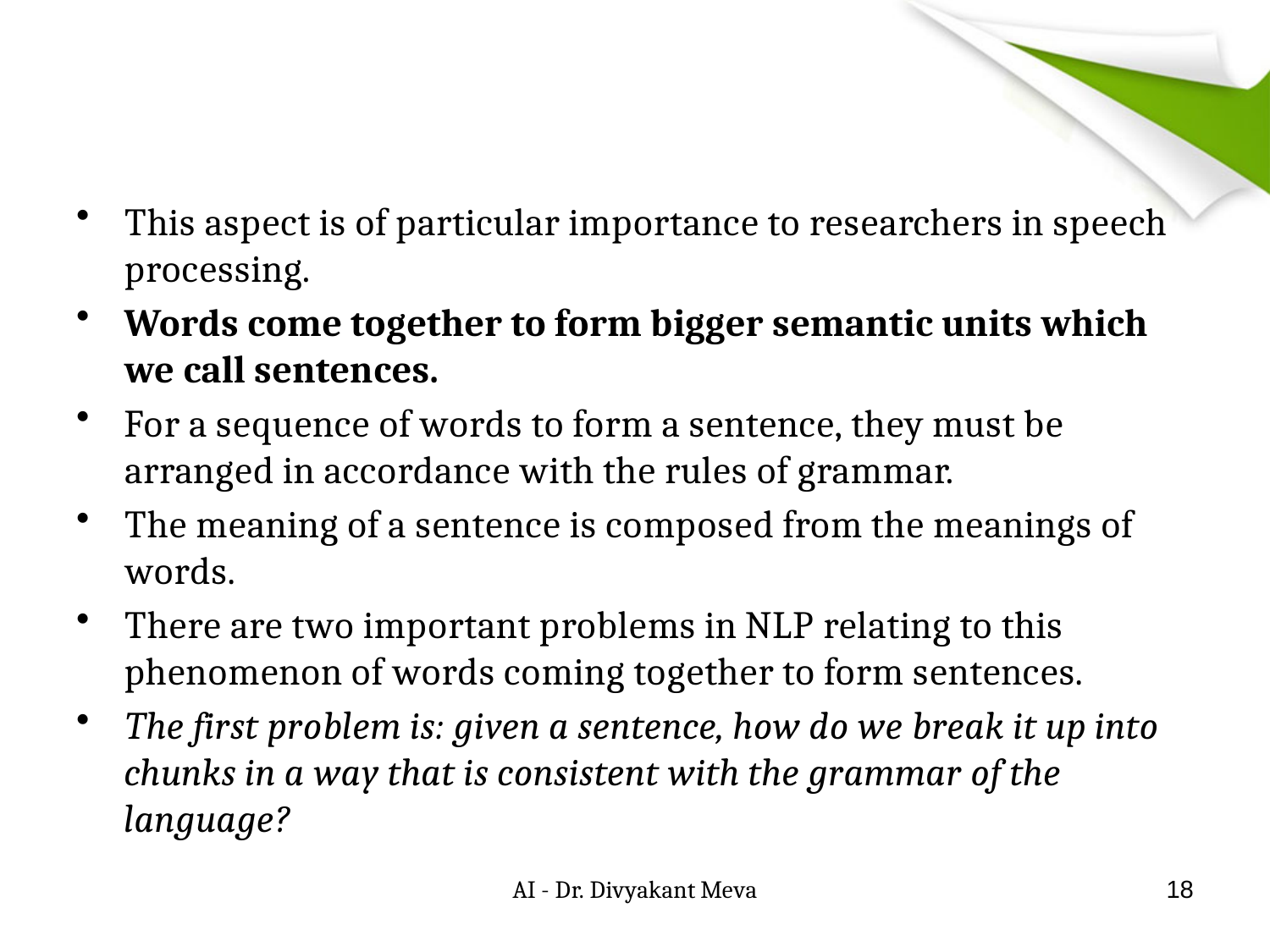

#
This aspect is of particular importance to researchers in speech processing.
Words come together to form bigger semantic units which we call sentences.
For a sequence of words to form a sentence, they must be arranged in accordance with the rules of grammar.
The meaning of a sentence is composed from the meanings of words.
There are two important problems in NLP relating to this phenomenon of words coming together to form sentences.
The first problem is: given a sentence, how do we break it up into chunks in a way that is consistent with the grammar of the language?

AI - Dr. Divyakant Meva
18